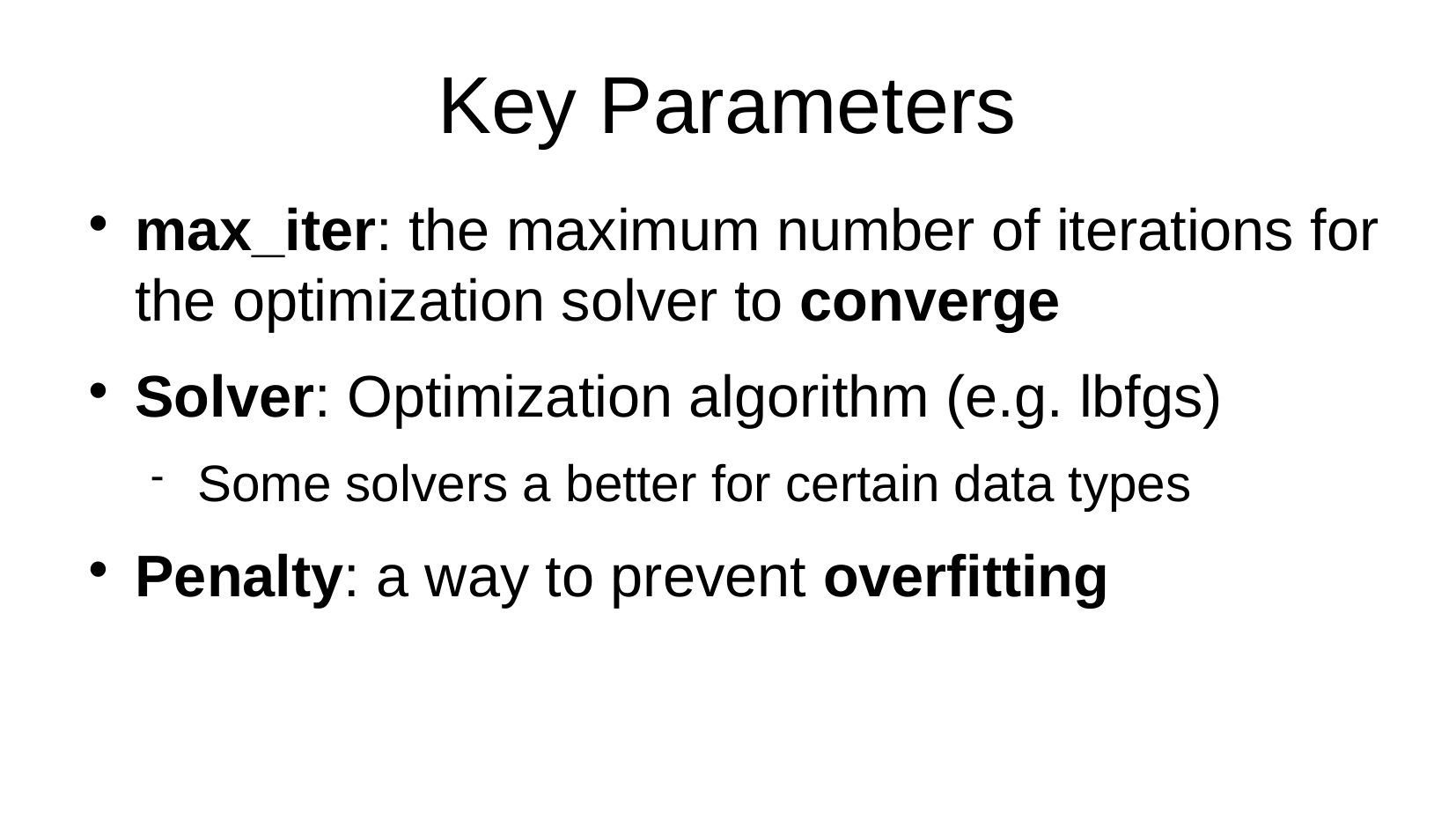

# Key Parameters
max_iter: the maximum number of iterations for the optimization solver to converge
Solver: Optimization algorithm (e.g. lbfgs)
Some solvers a better for certain data types
Penalty: a way to prevent overfitting